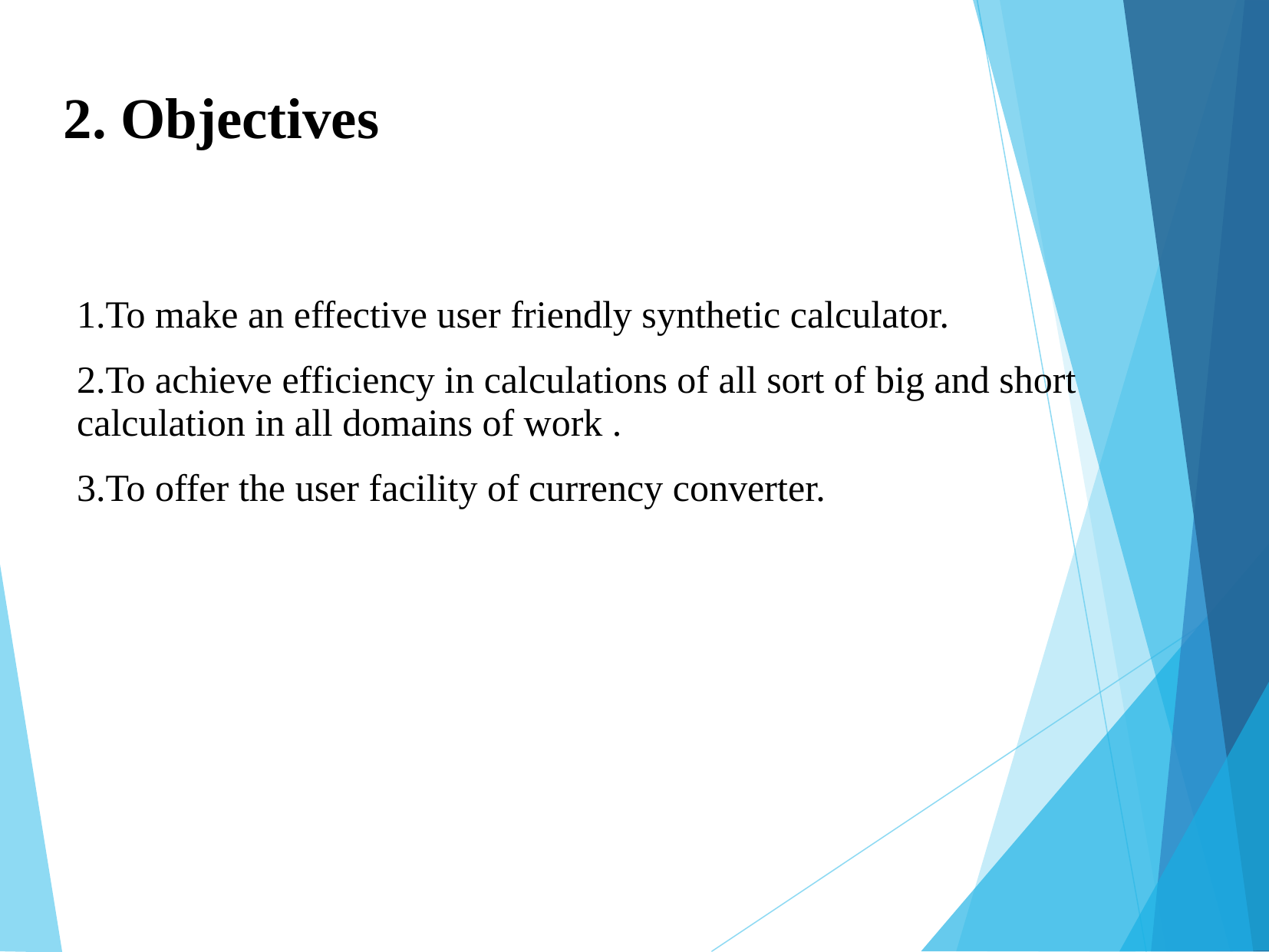

2. Objectives

To make an effective user friendly synthetic calculator.
To achieve efficiency in calculations of all sort of big and short calculation in all domains of work .
To offer the user facility of currency converter.